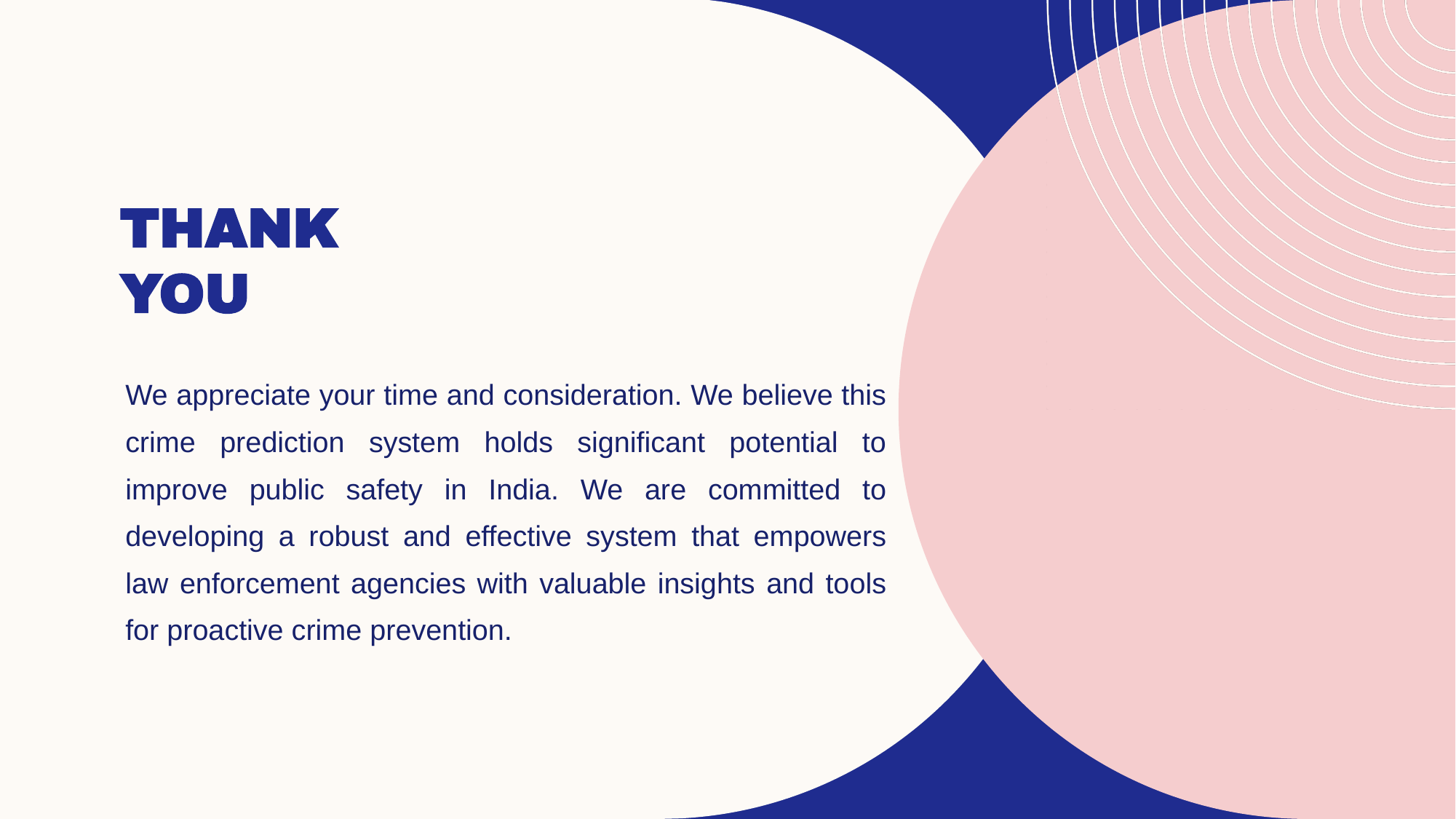

# Thank you
We appreciate your time and consideration. We believe this crime prediction system holds significant potential to improve public safety in India. We are committed to developing a robust and effective system that empowers law enforcement agencies with valuable insights and tools for proactive crime prevention.